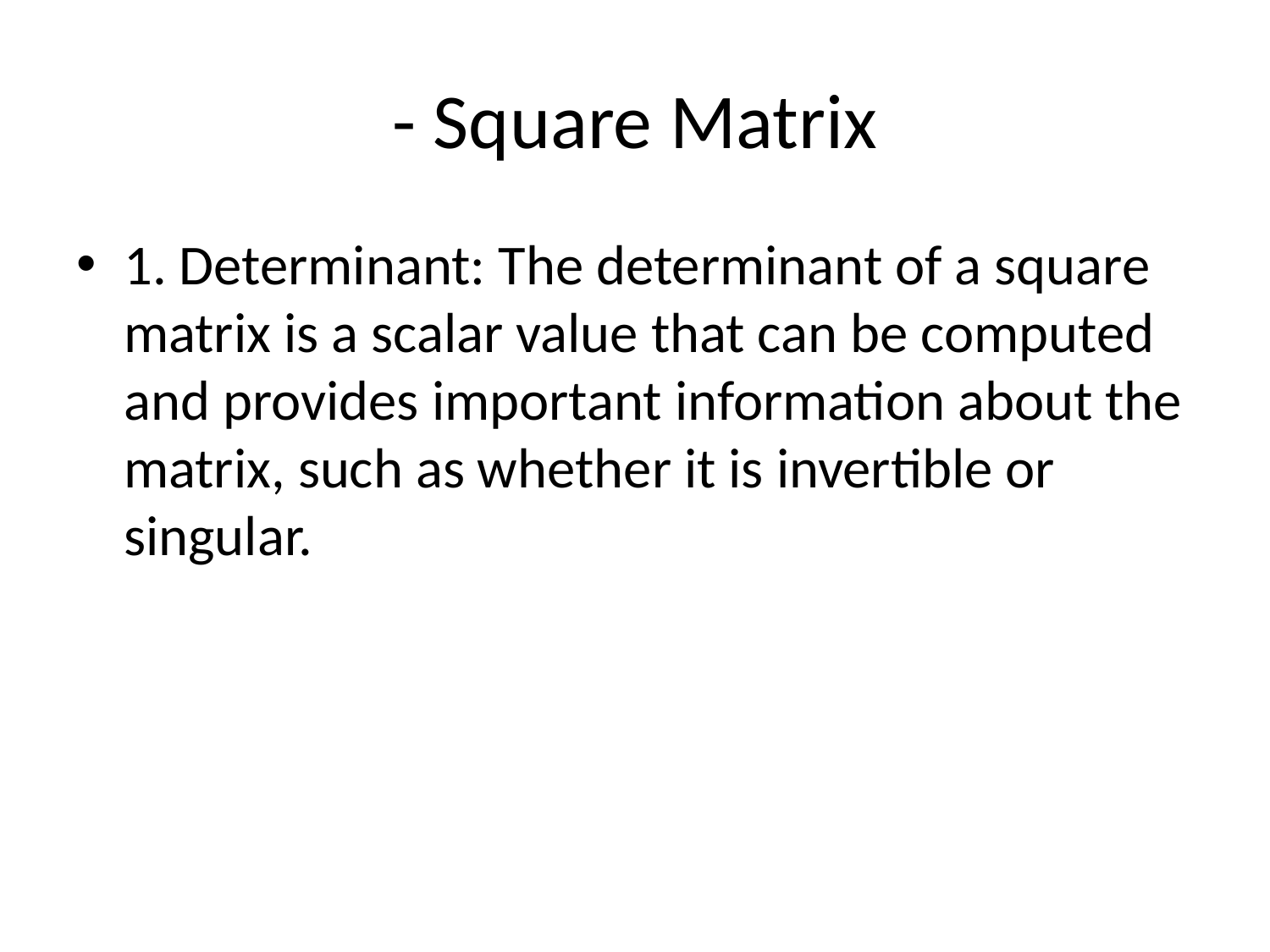

# - Square Matrix
1. Determinant: The determinant of a square matrix is a scalar value that can be computed and provides important information about the matrix, such as whether it is invertible or singular.